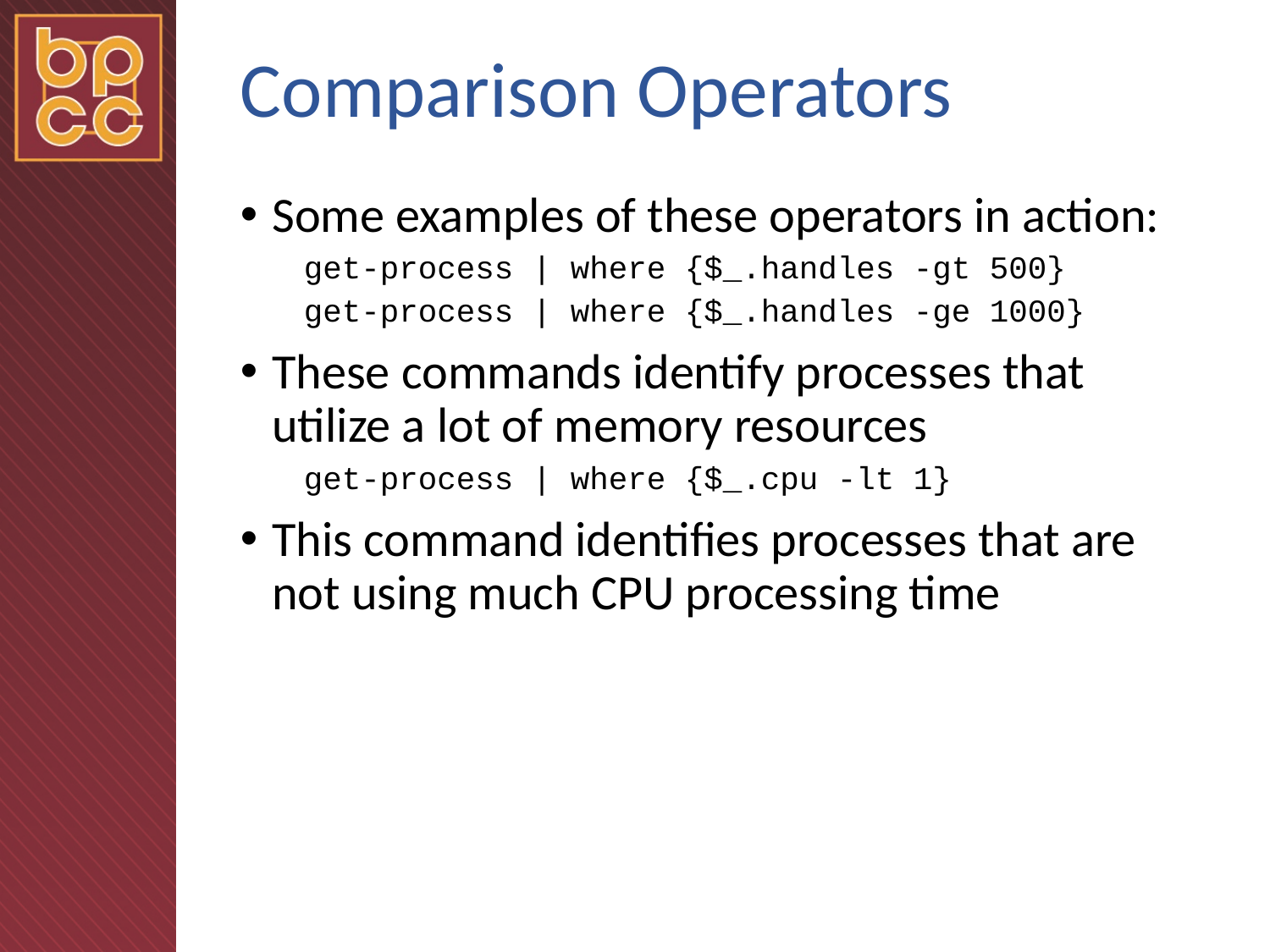

# Comparison Operators
Some examples of these operators in action:
get-process | where {$_.handles -gt 500}
get-process | where {$_.handles -ge 1000}
These commands identify processes that utilize a lot of memory resources
get-process | where {$_.cpu -lt 1}
This command identifies processes that are not using much CPU processing time